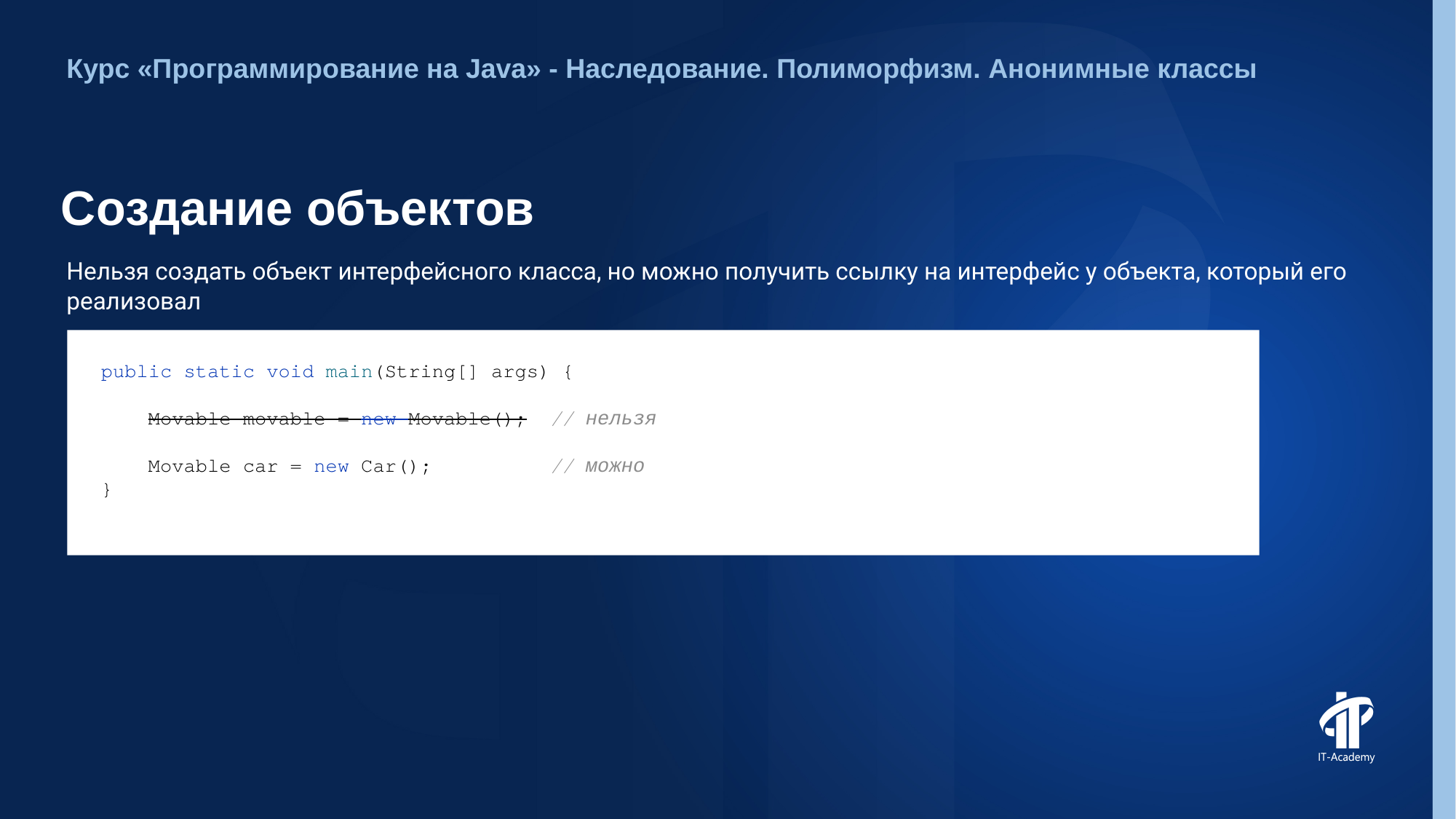

Курс «Программирование на Java» - Наследование. Полиморфизм. Анонимные классы
# Создание объектов
Нельзя создать объект интерфейсного класса, но можно получить ссылку на интерфейс у объекта, который его реализовал

public static void main(String[] args) {

    Movable movable = new Movable();  // нельзя

    Movable car = new Car();          // можно
}